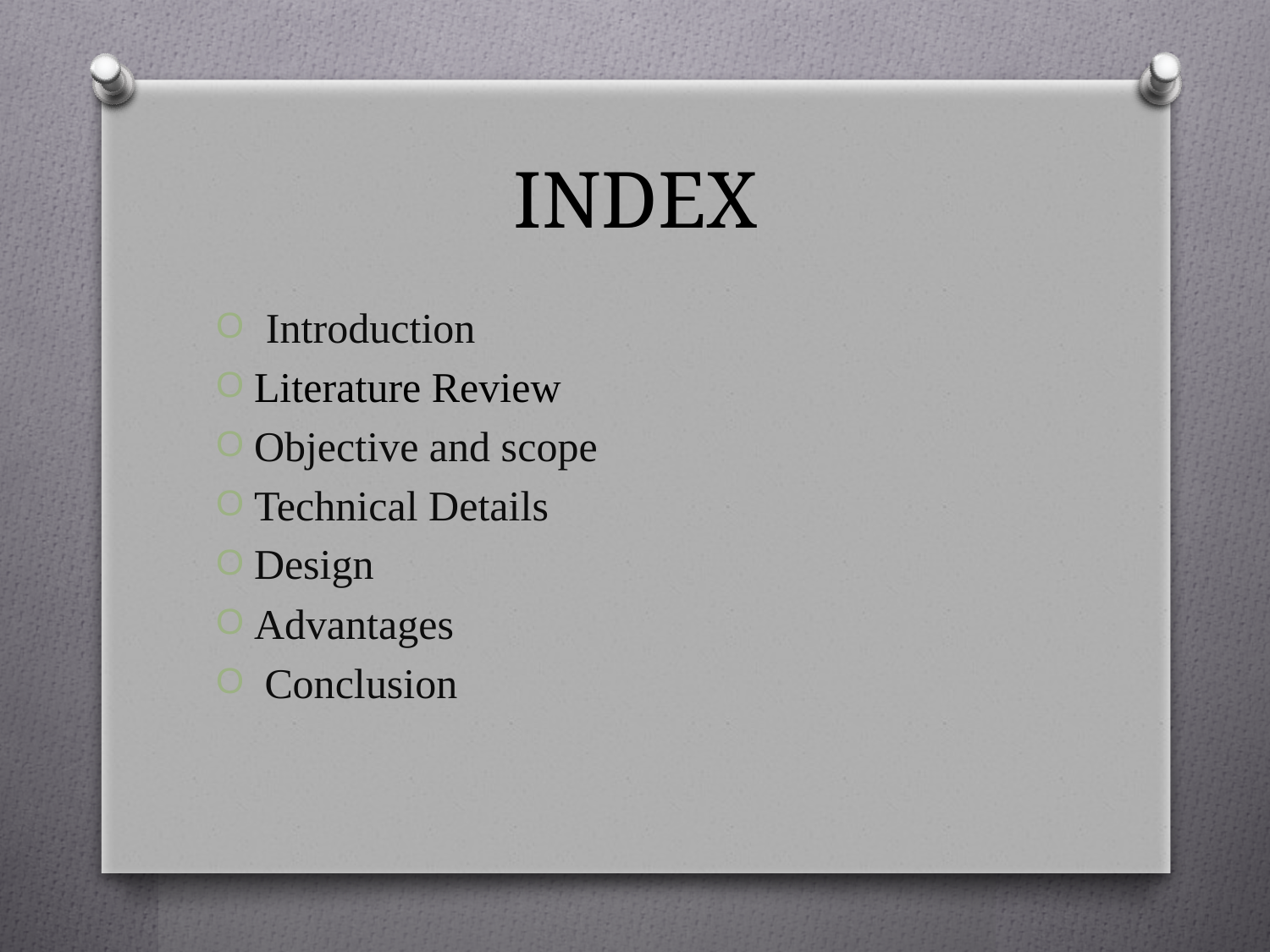

# INDEX
 Introduction
Literature Review
Objective and scope
Technical Details
Design
Advantages
 Conclusion